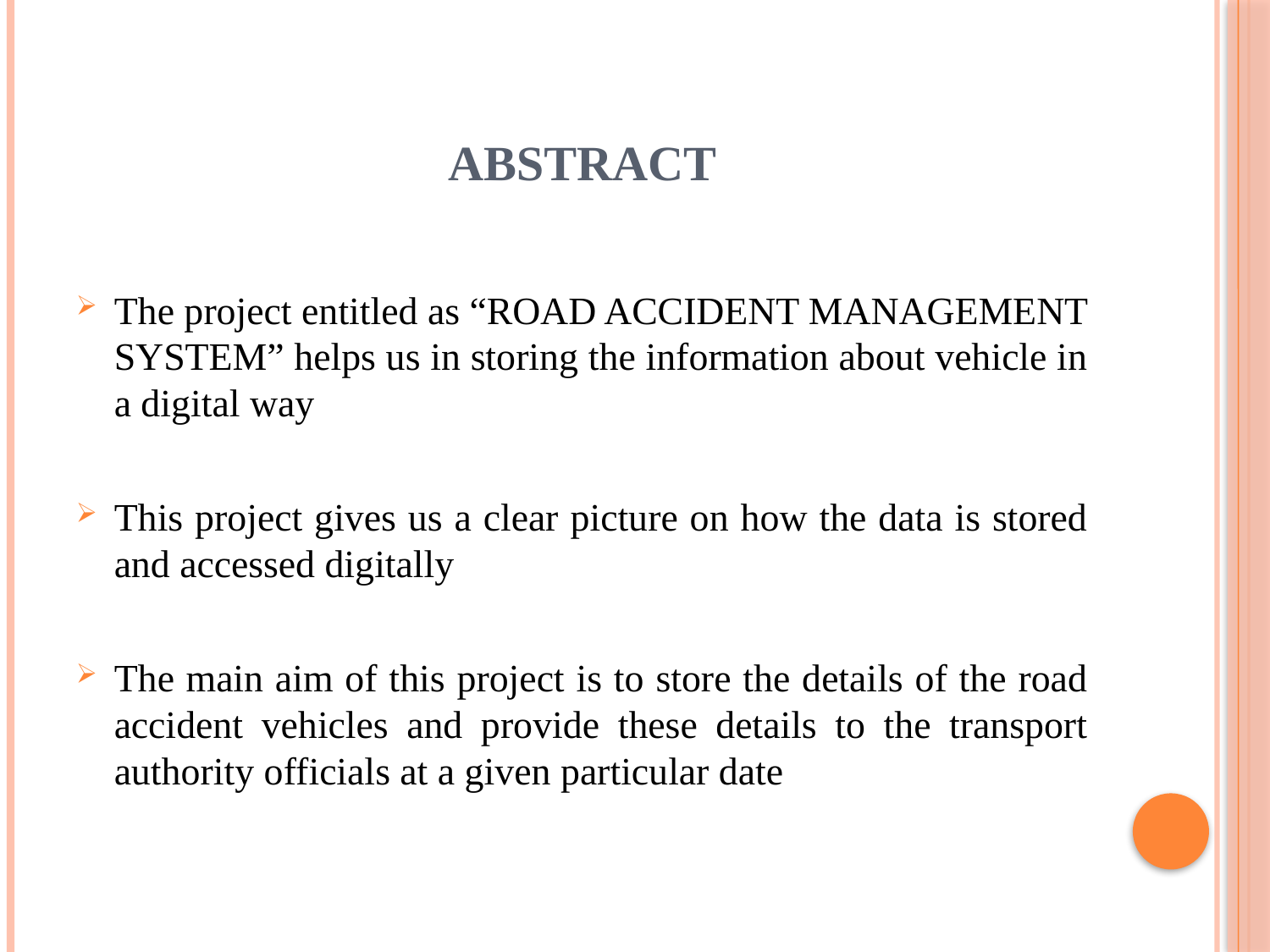

# ABSTRACT

The project entitled as “ROAD ACCIDENT MANAGEMENT SYSTEM” helps us in storing the information about vehicle in a digital way

This project gives us a clear picture on how the data is stored and accessed digitally

The main aim of this project is to store the details of the road accident vehicles and provide these details to the transport authority officials at a given particular date